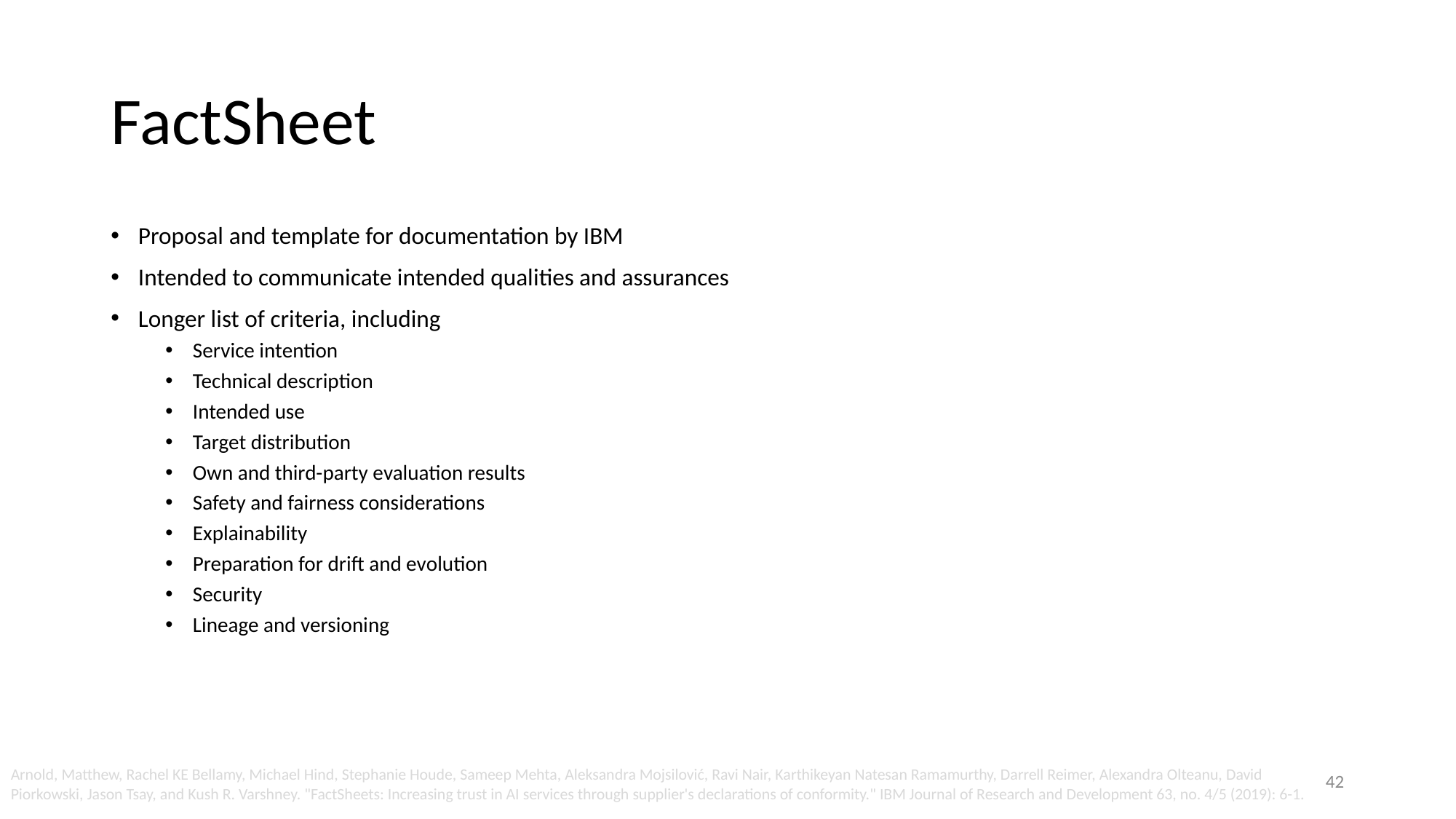

# FactSheet
Proposal and template for documentation by IBM
Intended to communicate intended qualities and assurances
Longer list of criteria, including
Service intention
Technical description
Intended use
Target distribution
Own and third-party evaluation results
Safety and fairness considerations
Explainability
Preparation for drift and evolution
Security
Lineage and versioning
Arnold, Matthew, Rachel KE Bellamy, Michael Hind, Stephanie Houde, Sameep Mehta, Aleksandra Mojsilović, Ravi Nair, Karthikeyan Natesan Ramamurthy, Darrell Reimer, Alexandra Olteanu, David Piorkowski, Jason Tsay, and Kush R. Varshney. "FactSheets: Increasing trust in AI services through supplier's declarations of conformity." IBM Journal of Research and Development 63, no. 4/5 (2019): 6-1.
42